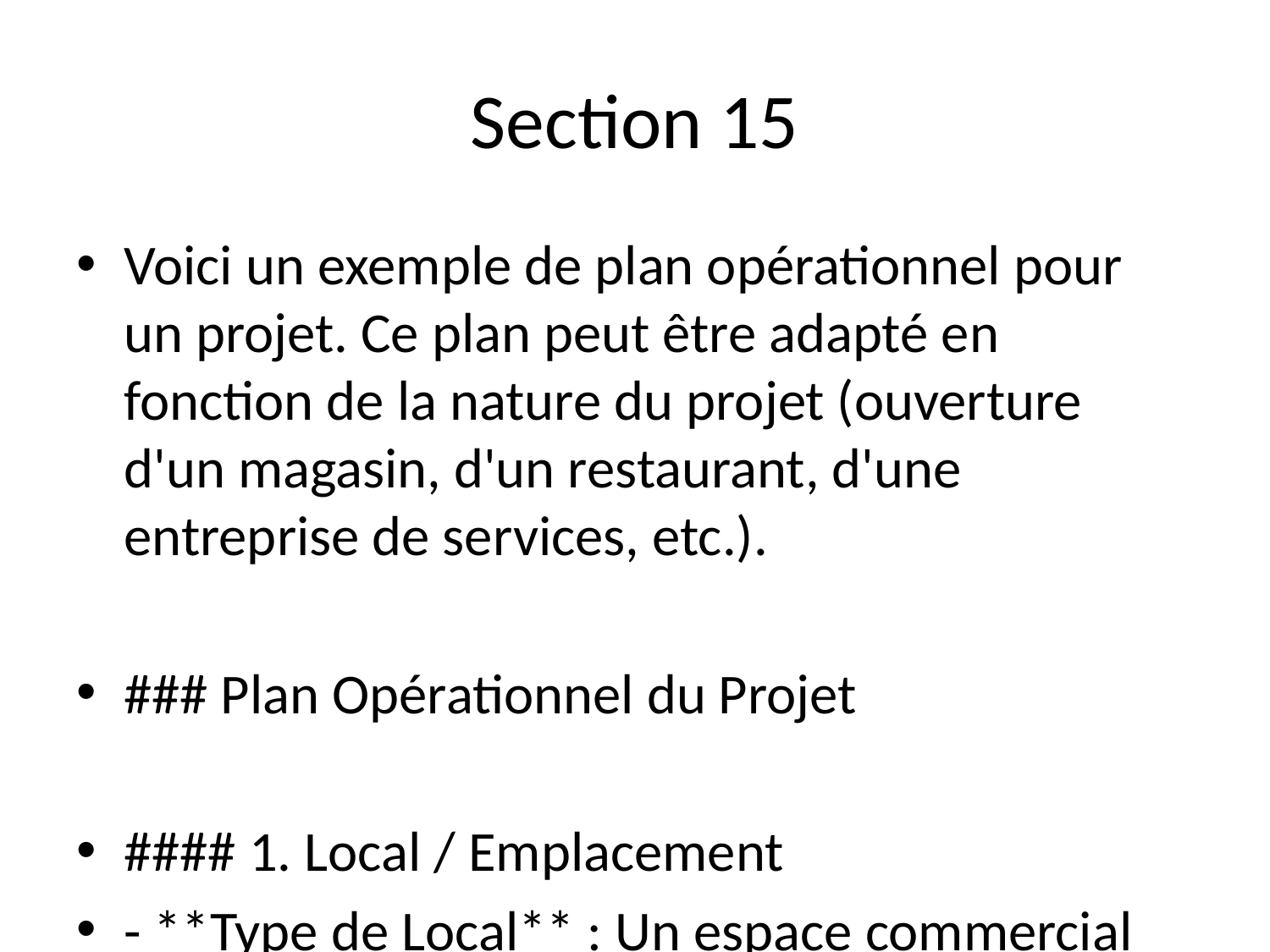

# Section 15
Voici un exemple de plan opérationnel pour un projet. Ce plan peut être adapté en fonction de la nature du projet (ouverture d'un magasin, d'un restaurant, d'une entreprise de services, etc.).

### Plan Opérationnel du Projet

#### 1. Local / Emplacement
- **Type de Local** : Un espace commercial de 150 m² situé en centre-ville, idéal pour attirer une clientèle piétonne et de passage.
- **Adresse** : [Préciser l'adresse exacte].
- **Accessibilité** : Proximité des transports en commun (bus, métro) et parkings à proximité pour les clients.
- **Aménagement** : Le local sera aménagé avec des zones distinctes pour l'accueil, la vente, le service ou la production, en respectant les normes de sécurité et d’accessibilité.

#### 2. Fournisseurs / Logistique
- **Fournisseurs** :
  - Sélection de fournisseurs locaux pour les matières premières afin de réduire les coûts de transport et soutenir l'économie locale.
  - Établissement de contrats avec des fournisseurs fiables pour assurer une qualité